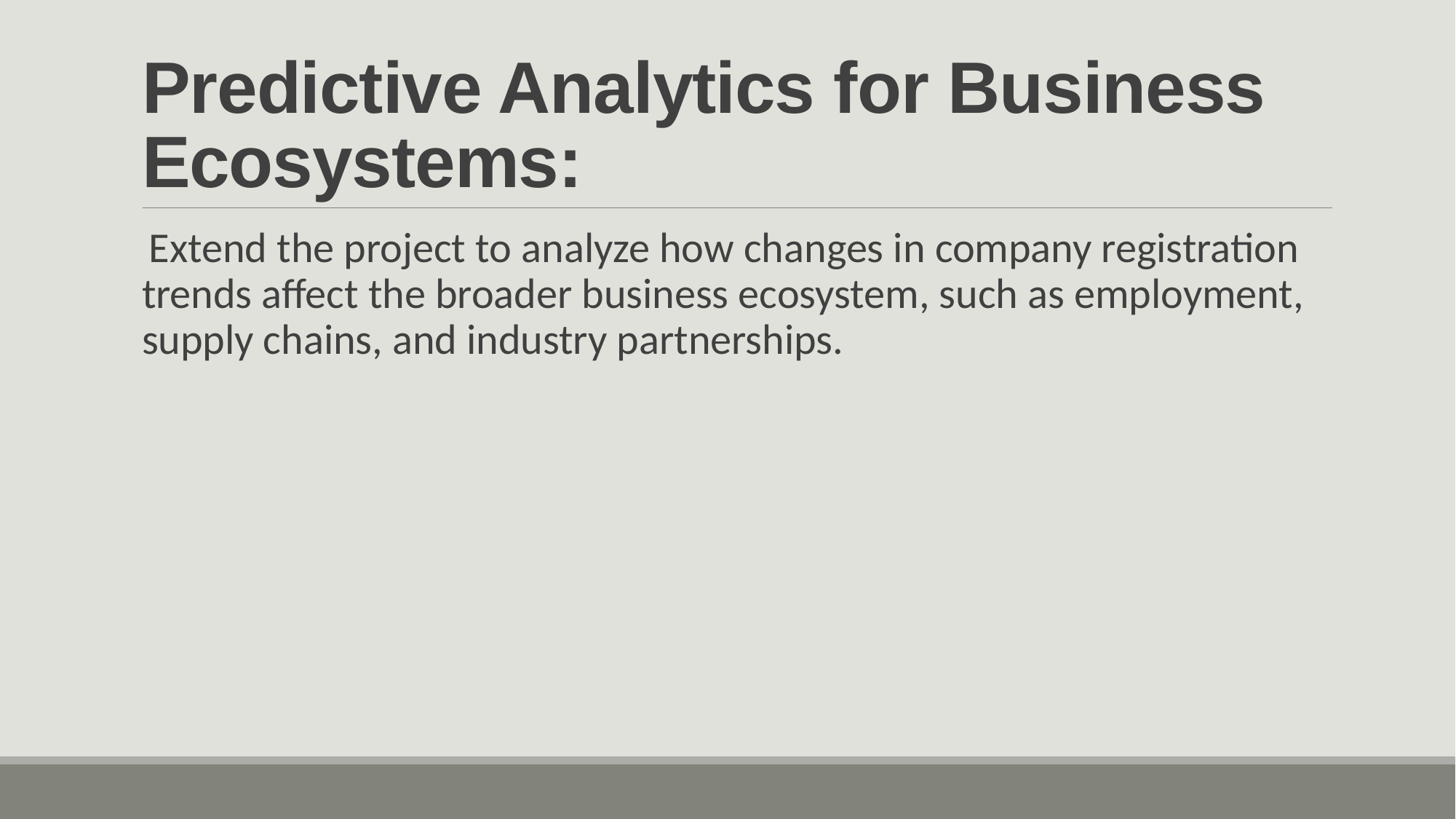

# Predictive Analytics for Business Ecosystems:
 Extend the project to analyze how changes in company registration trends affect the broader business ecosystem, such as employment, supply chains, and industry partnerships.